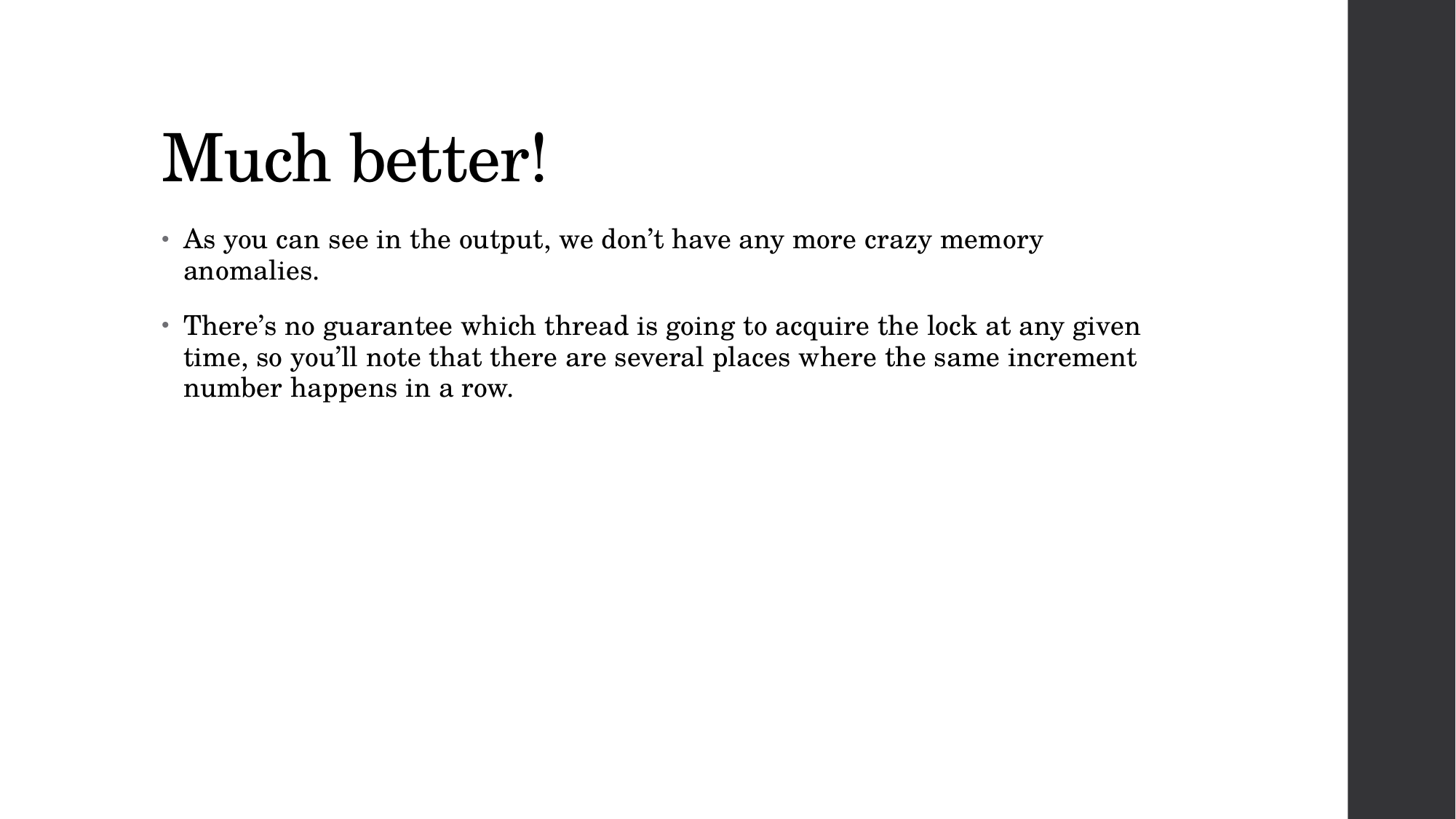

# Much better!
As you can see in the output, we don’t have any more crazy memory anomalies.
There’s no guarantee which thread is going to acquire the lock at any given time, so you’ll note that there are several places where the same increment number happens in a row.